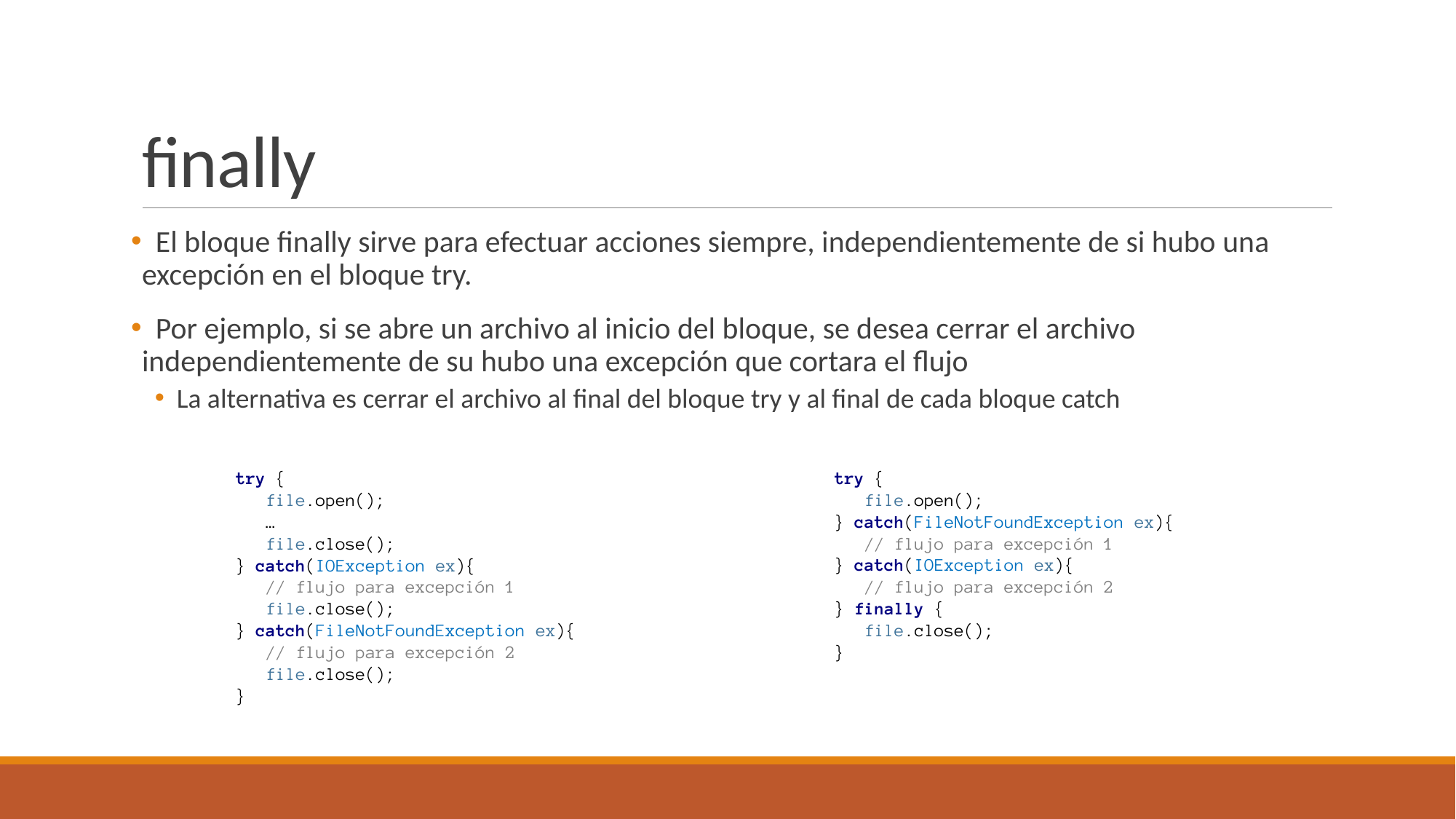

# finally
  El bloque finally sirve para efectuar acciones siempre, independientemente de si hubo una excepción en el bloque try.
  Por ejemplo, si se abre un archivo al inicio del bloque, se desea cerrar el archivo independientemente de su hubo una excepción que cortara el flujo
La alternativa es cerrar el archivo al final del bloque try y al final de cada bloque catch

try {
   file.open();
   …
   file.close();
} catch(IOException ex){
   // flujo para excepción 1
   file.close();
} catch(FileNotFoundException ex){
   // flujo para excepción 2
   file.close();
}
try {
   file.open();
} catch(FileNotFoundException ex){
   // flujo para excepción 1
} catch(IOException ex){
   // flujo para excepción 2
} finally {
   file.close();
}